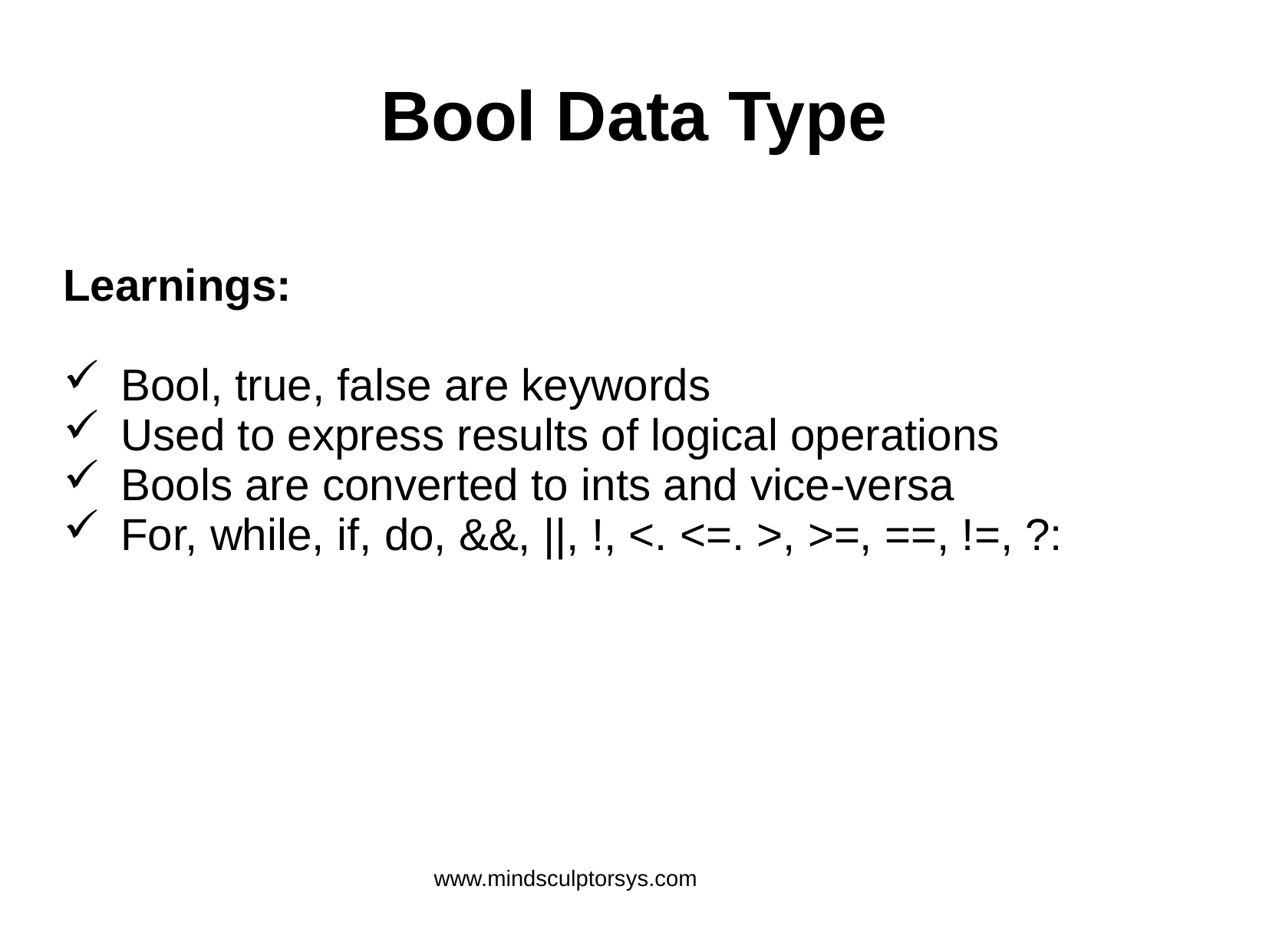

# Bool Data Type
Learnings:

Bool, true, false are keywords
Used to express results of logical operations
Bools are converted to ints and vice-versa
For, while, if, do, &&, ||, !, <. <=. >, >=, ==, !=, ?:

www.mindsculptorsys.com